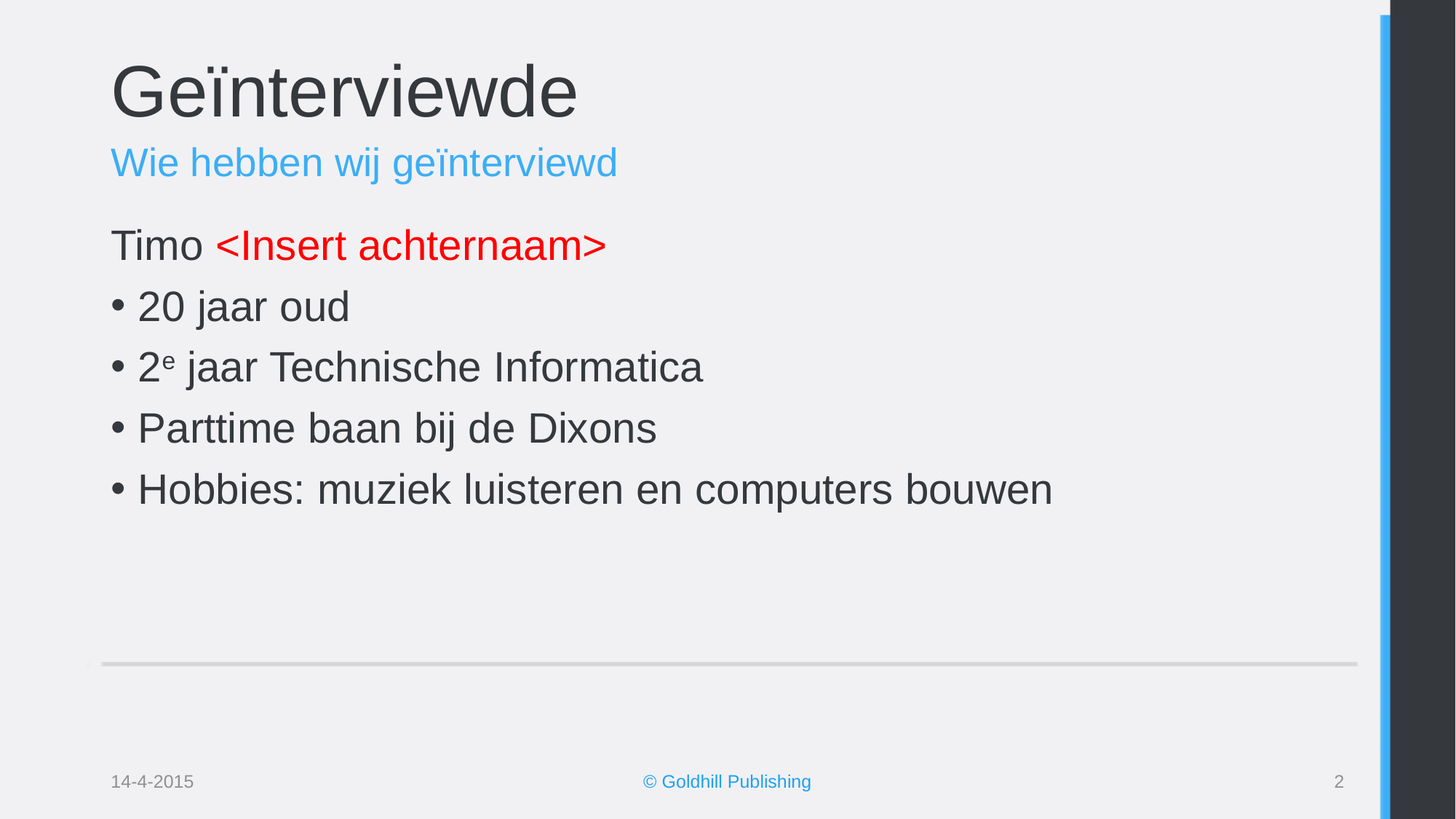

# Geïnterviewde
Wie hebben wij geïnterviewd
Timo <Insert achternaam>
20 jaar oud
2e jaar Technische Informatica
Parttime baan bij de Dixons
Hobbies: muziek luisteren en computers bouwen

14-4-2015
© Goldhill Publishing
2